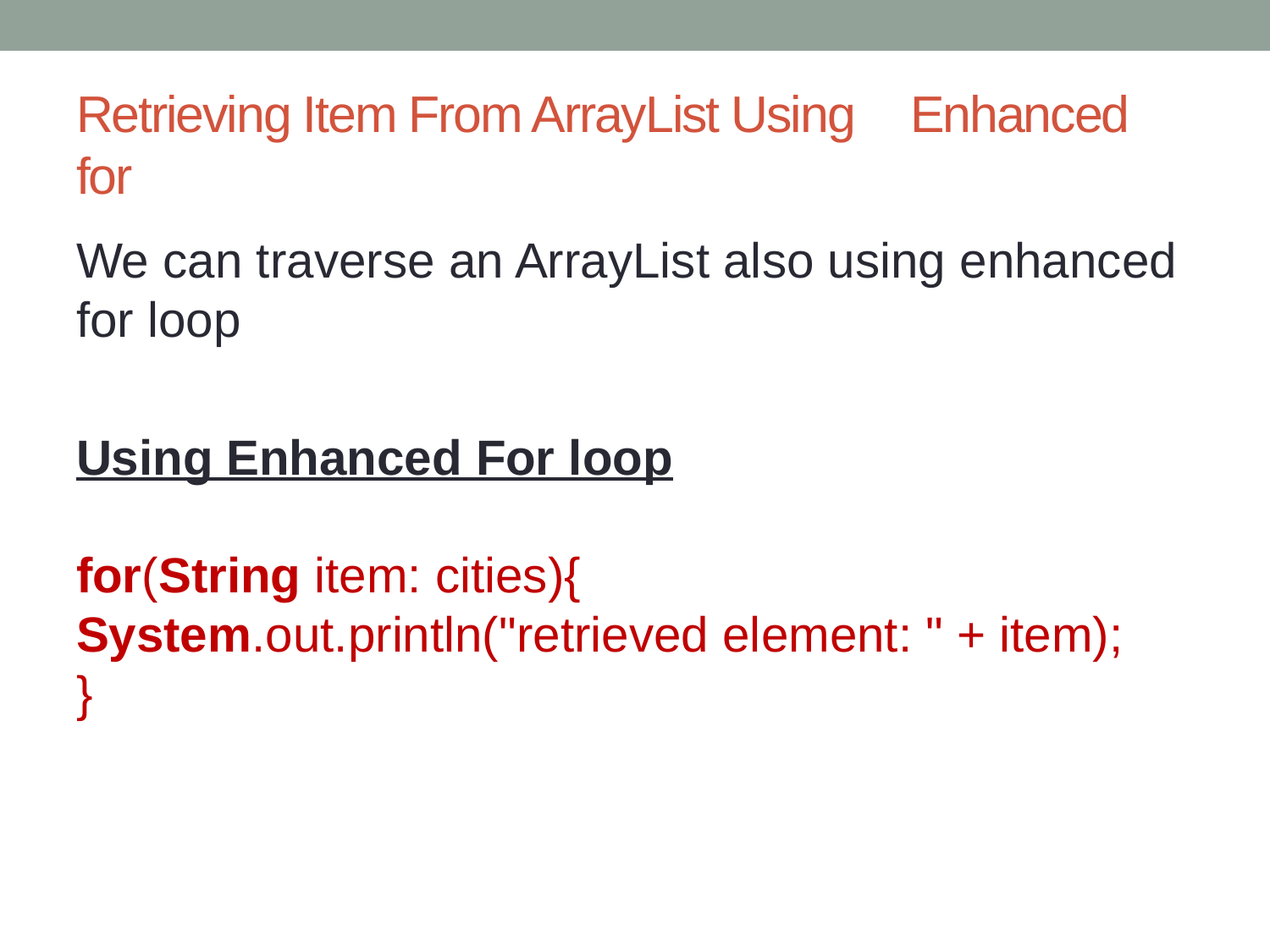

# Retrieving Item From ArrayList Using 			Enhanced for
We can traverse an ArrayList also using enhanced for loop

Using Enhanced For loop
for(String item: cities){
System.out.println("retrieved element: " + item);
}